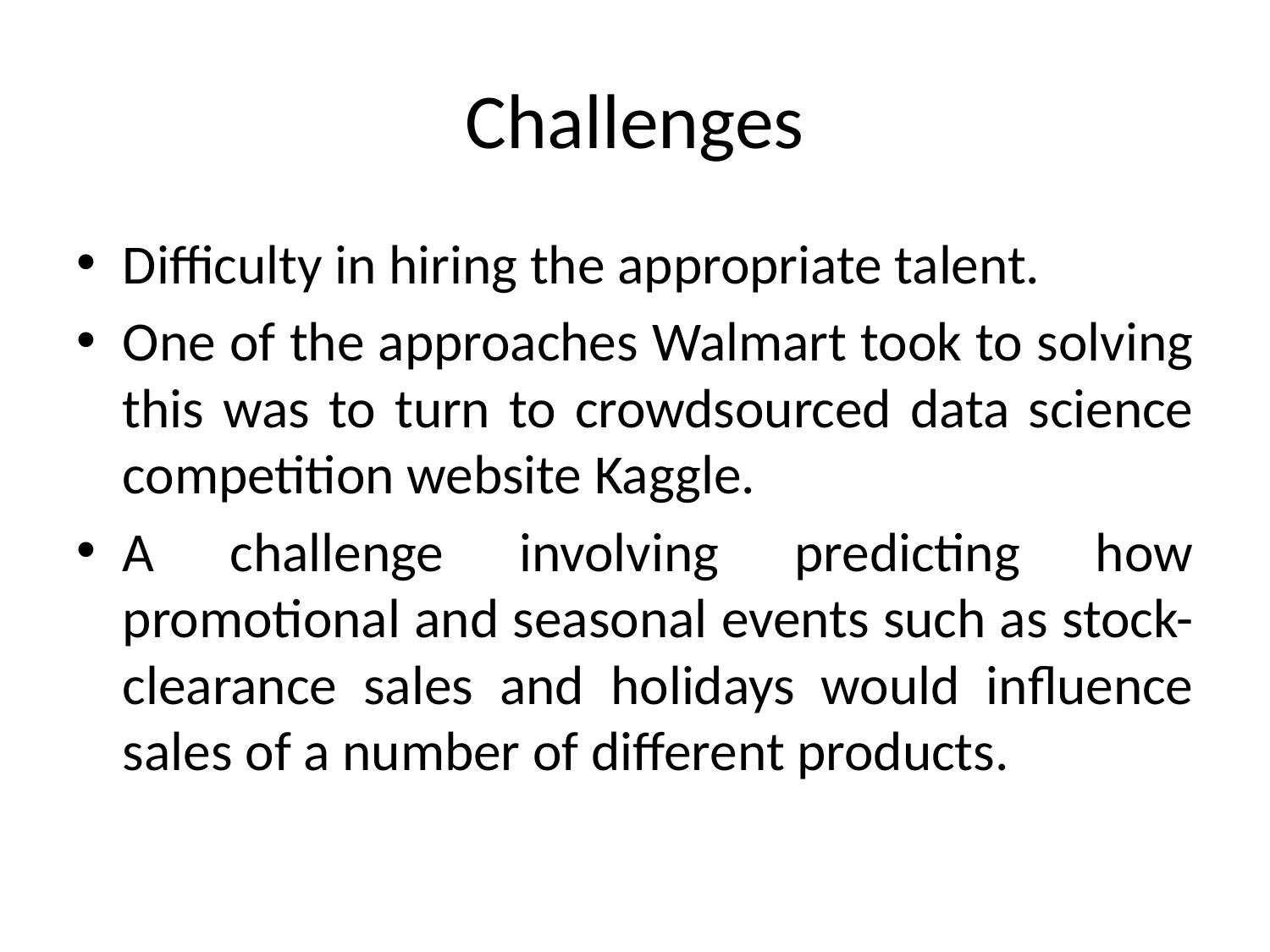

# Challenges
Difficulty in hiring the appropriate talent.
One of the approaches Walmart took to solving this was to turn to crowdsourced data science competition website Kaggle.
A challenge involving predicting how promotional and seasonal events such as stock-clearance sales and holidays would influence sales of a number of different products.